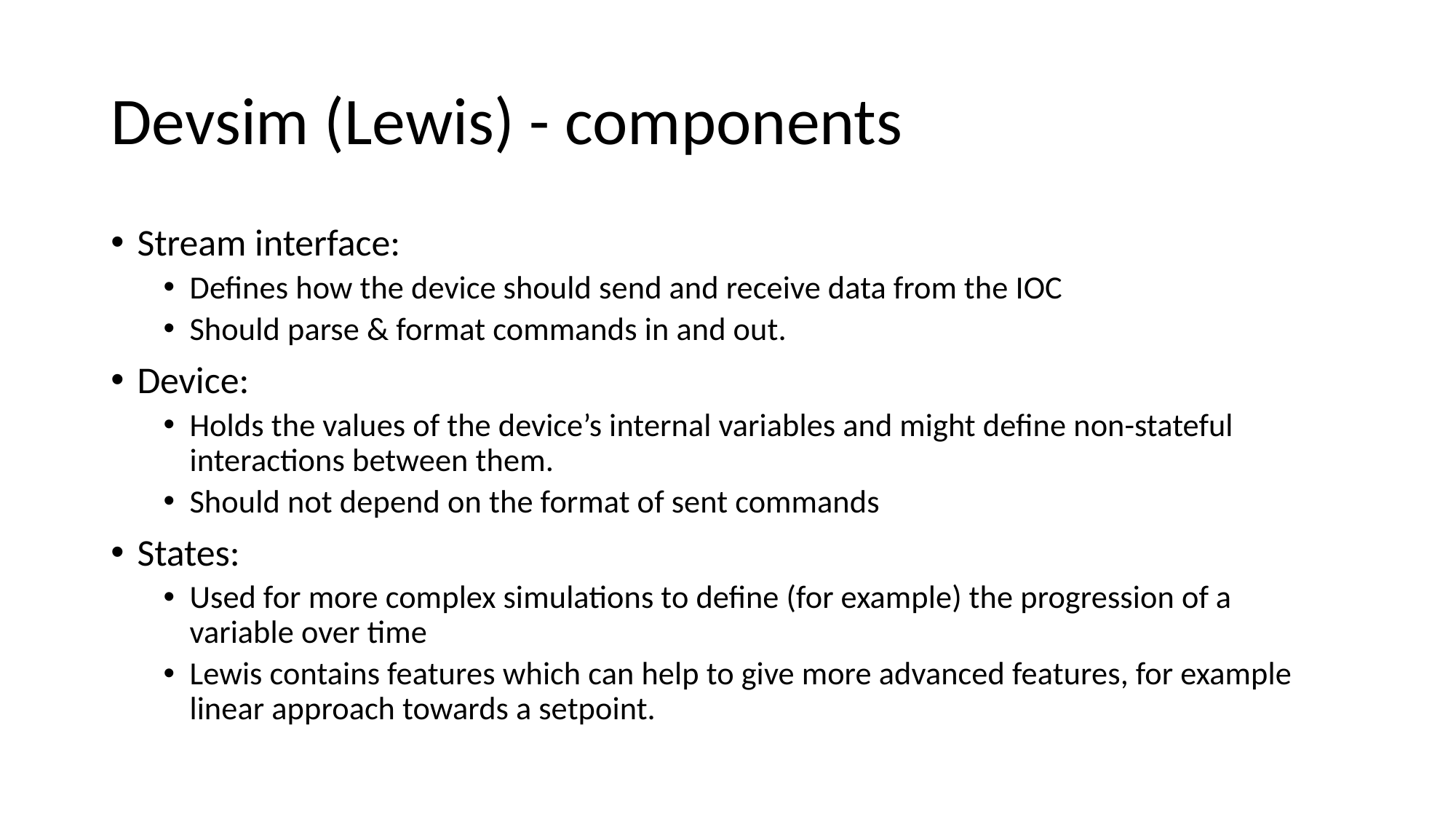

# Devsim (Lewis) - components
Stream interface:
Defines how the device should send and receive data from the IOC
Should parse & format commands in and out.
Device:
Holds the values of the device’s internal variables and might define non-stateful interactions between them.
Should not depend on the format of sent commands
States:
Used for more complex simulations to define (for example) the progression of a variable over time
Lewis contains features which can help to give more advanced features, for example linear approach towards a setpoint.